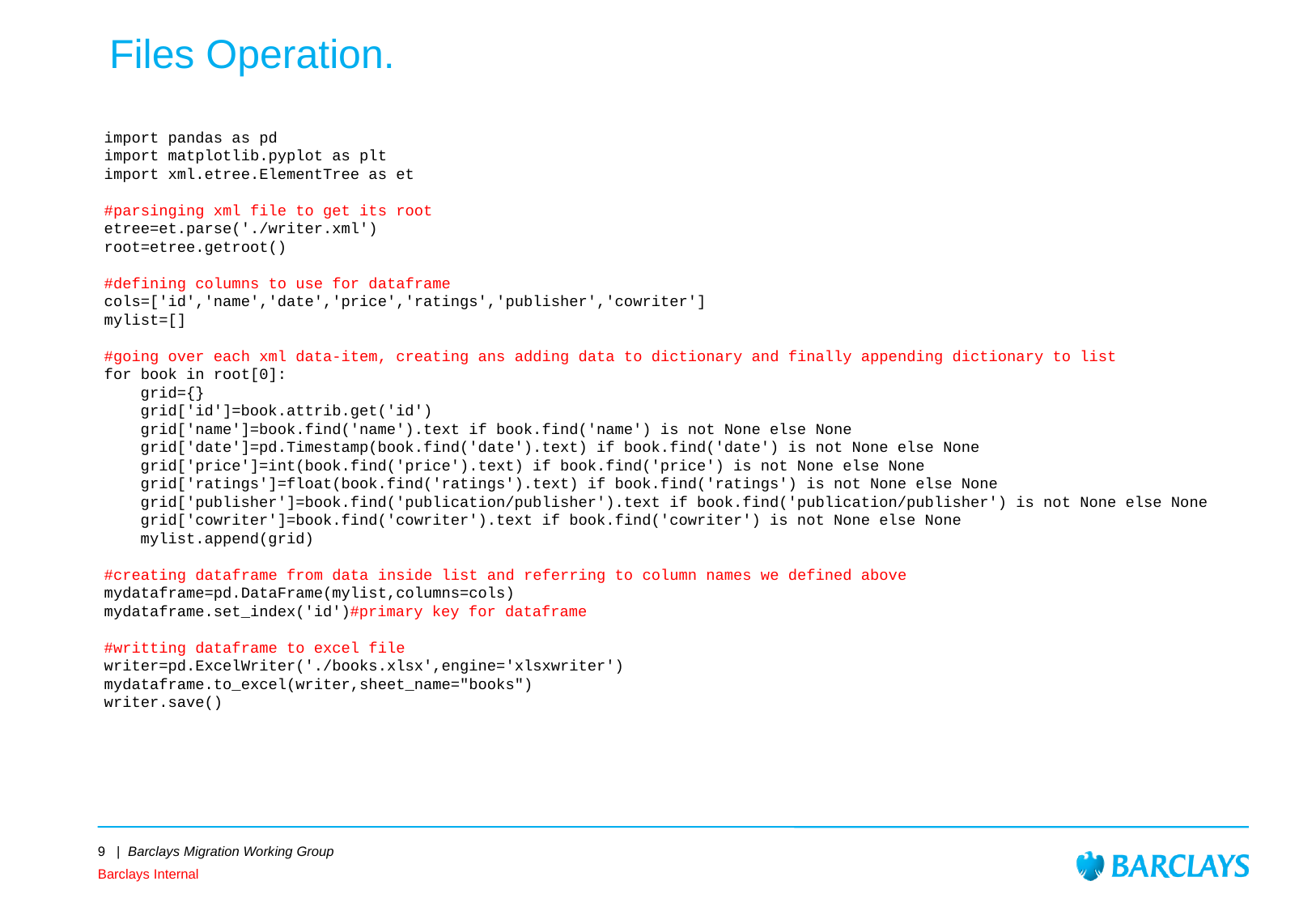

# Files Operation.

import pandas as pd
import matplotlib.pyplot as plt
import xml.etree.ElementTree as et

#parsinging xml file to get its root
etree=et.parse('./writer.xml')
root=etree.getroot()

#defining columns to use for dataframe
cols=['id','name','date','price','ratings','publisher','cowriter']
mylist=[]

#going over each xml data-item, creating ans adding data to dictionary and finally appending dictionary to list
for book in root[0]:
    grid={}
    grid['id']=book.attrib.get('id')
    grid['name']=book.find('name').text if book.find('name') is not None else None
    grid['date']=pd.Timestamp(book.find('date').text) if book.find('date') is not None else None
    grid['price']=int(book.find('price').text) if book.find('price') is not None else None
    grid['ratings']=float(book.find('ratings').text) if book.find('ratings') is not None else None
    grid['publisher']=book.find('publication/publisher').text if book.find('publication/publisher') is not None else None
    grid['cowriter']=book.find('cowriter').text if book.find('cowriter') is not None else None
    mylist.append(grid)

#creating dataframe from data inside list and referring to column names we defined above
mydataframe=pd.DataFrame(mylist,columns=cols)
mydataframe.set_index('id')#primary key for dataframe

#writting dataframe to excel file
writer=pd.ExcelWriter('./books.xlsx',engine='xlsxwriter')
mydataframe.to_excel(writer,sheet_name="books")
writer.save()